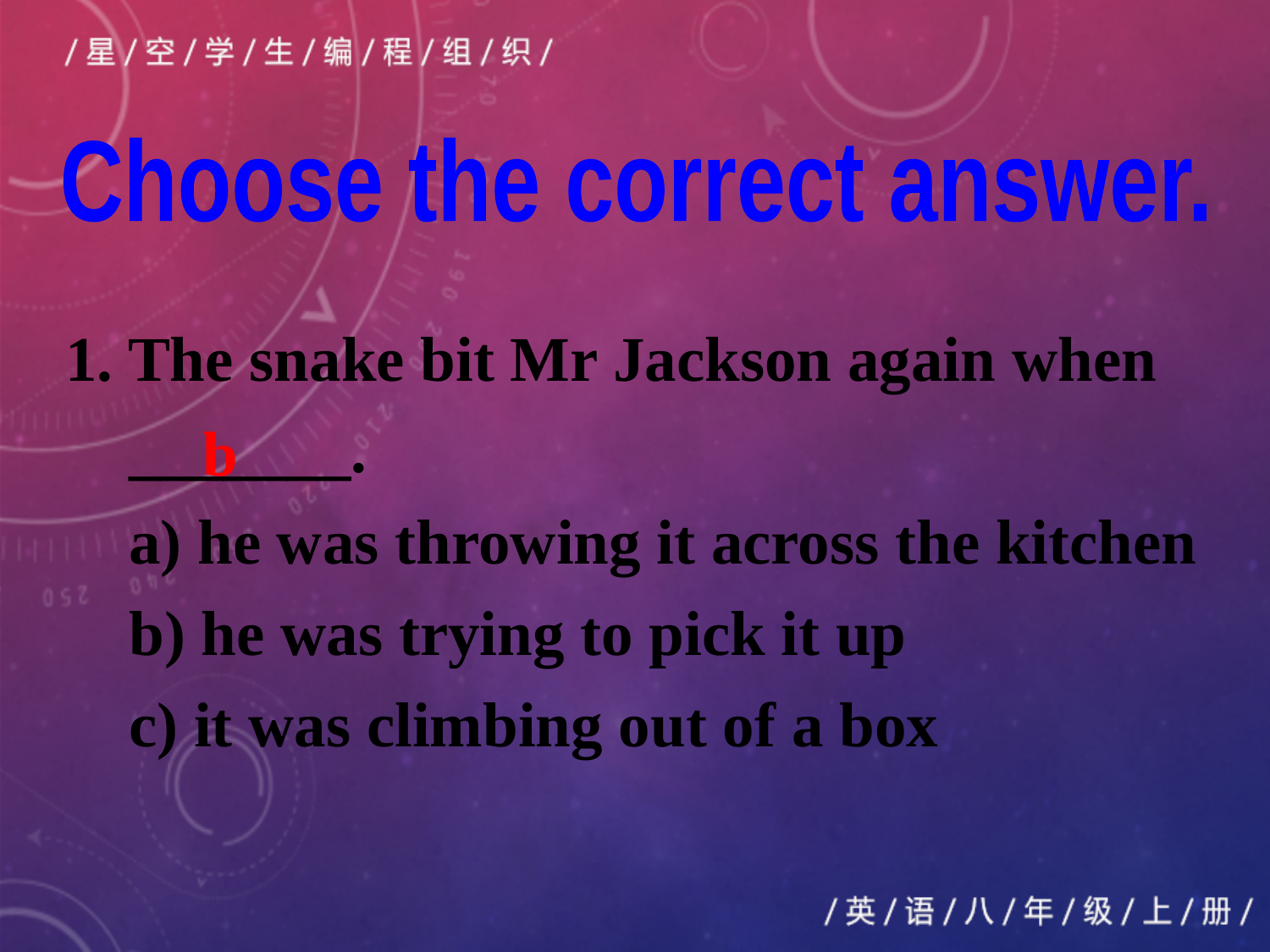

Choose the correct answer.
1. The snake bit Mr Jackson again when
    _______.
    a) he was throwing it across the kitchen
    b) he was trying to pick it up
    c) it was climbing out of a box
b